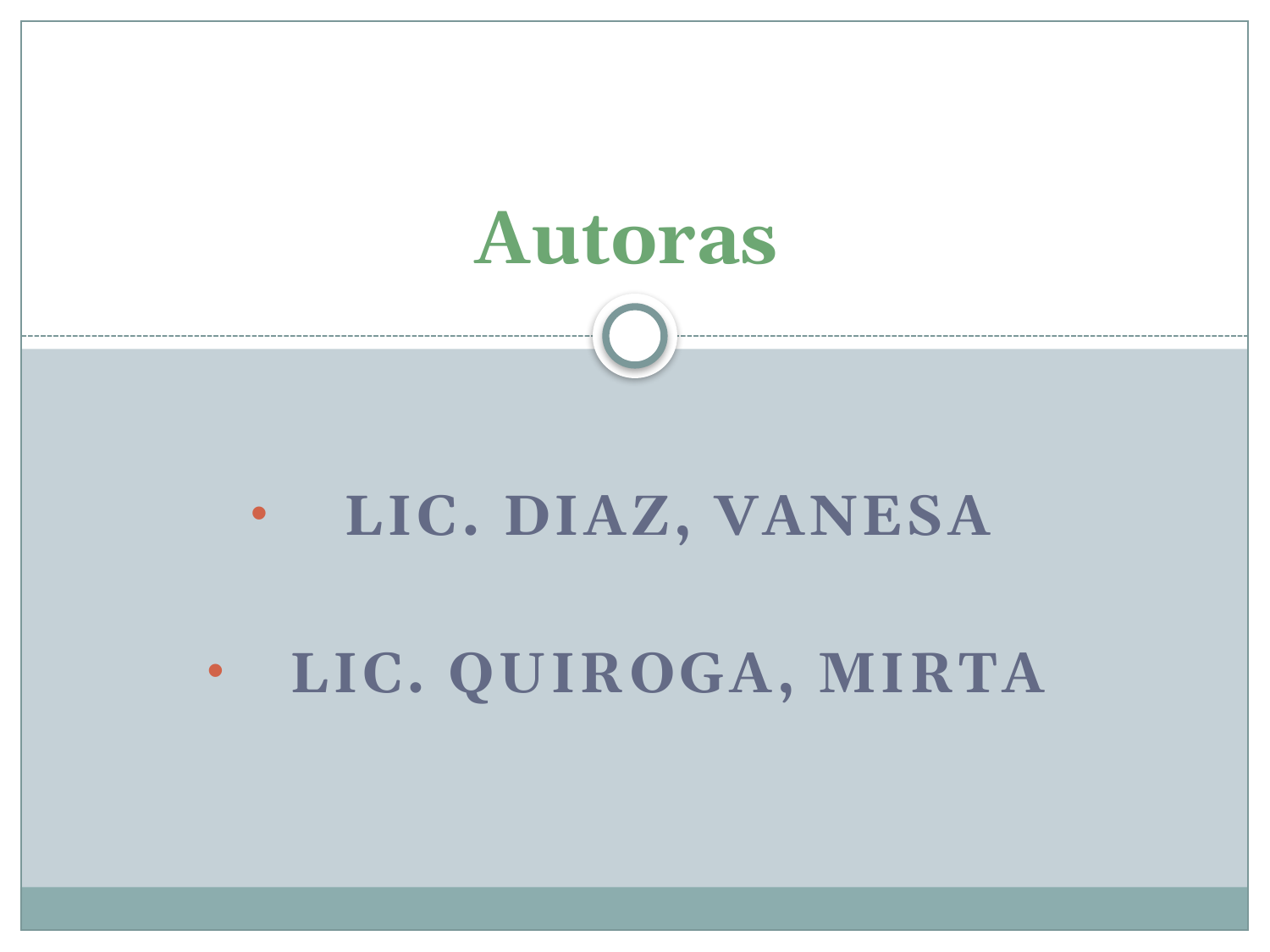

# Autoras
Lic. Diaz, Vanesa

Lic. Quiroga, Mirta